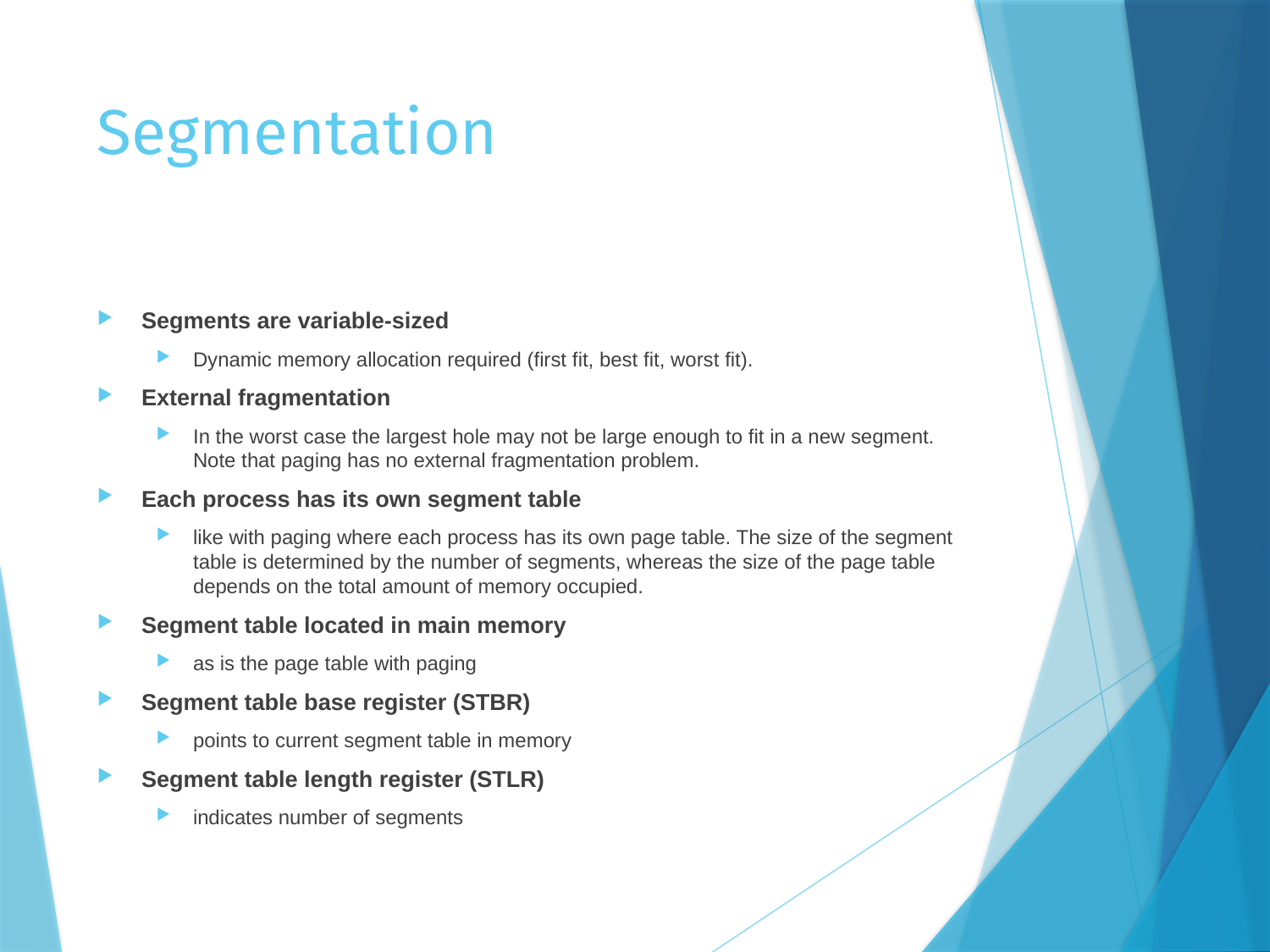

# Segmentation
Segments are variable-sized
Dynamic memory allocation required (first fit, best fit, worst fit).
External fragmentation
In the worst case the largest hole may not be large enough to fit in a new segment. Note that paging has no external fragmentation problem.
Each process has its own segment table
like with paging where each process has its own page table. The size of the segment table is determined by the number of segments, whereas the size of the page table depends on the total amount of memory occupied.
Segment table located in main memory
as is the page table with paging
Segment table base register (STBR)
points to current segment table in memory
Segment table length register (STLR)
indicates number of segments